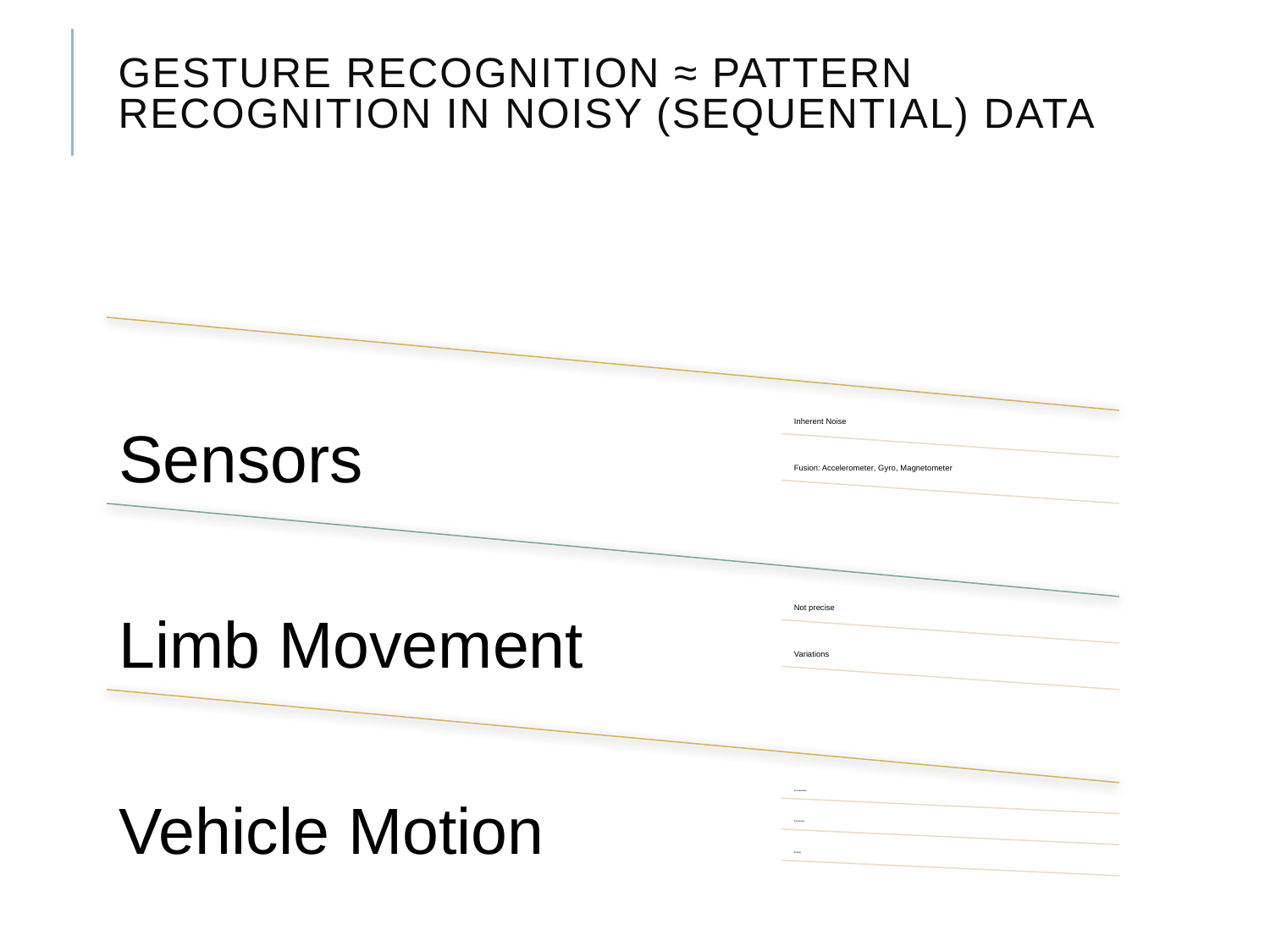

# Gesture Recognition ≈ Pattern recognition in noisy (Sequential) data
Sensors
Fusion: Accelerometer, Gyro, Magnetometer
Limb Movement
Not precise
Vehicle Motion
Acceleration
Variations
Cornering
Bumps
Inherent Noise